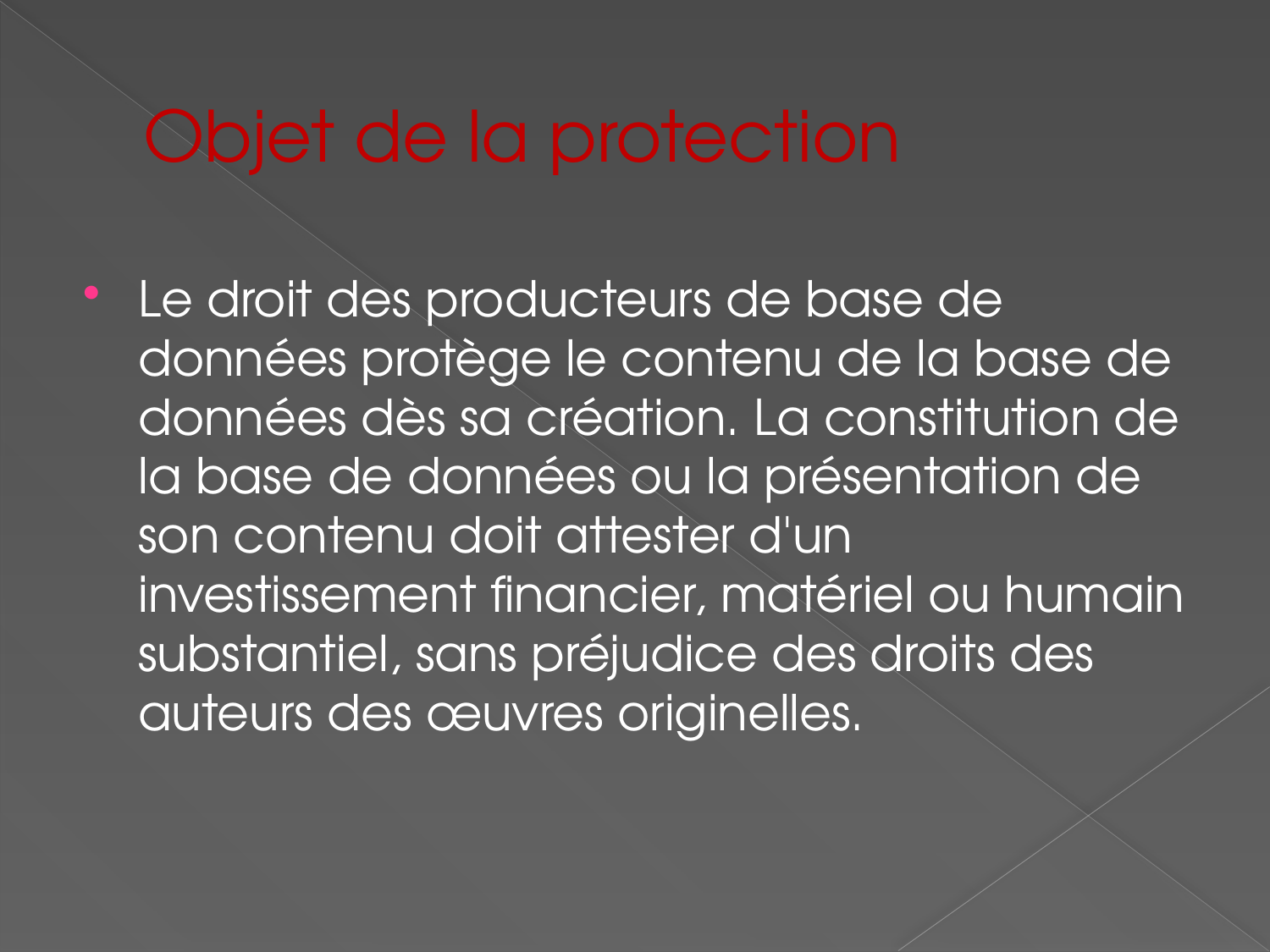

# Objet de la protection
Le droit des producteurs de base de données protège le contenu de la base de données dès sa création. La constitution de la base de données ou la présentation de son contenu doit attester d'un investissement financier, matériel ou humain substantiel, sans préjudice des droits des auteurs des œuvres originelles.